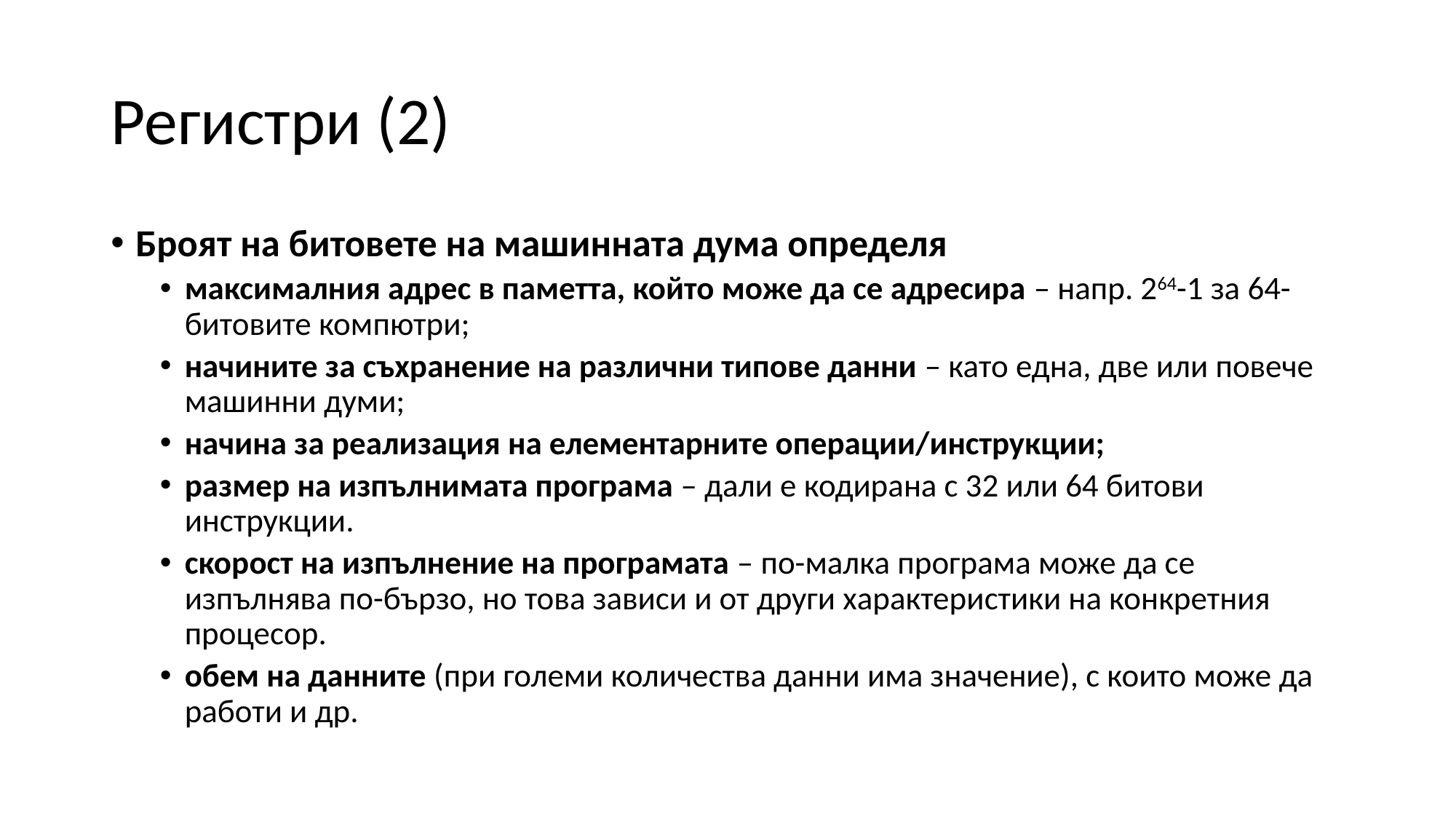

# Регистри (2)
Броят на битовете на машинната дума определя
максималния адрес в паметта, който може да се адресира – напр. 264-1 за 64-битовите компютри;
начините за съхранение на различни типове данни – като една, две или повече машинни думи;
начина за реализация на елементарните операции/инструкции;
размер на изпълнимата програма – дали е кодирана с 32 или 64 битови инструкции.
скорост на изпълнение на програмата – по-малка програма може да се изпълнява по-бързо, но това зависи и от други характеристики на конкретния процесор.
обем на данните (при големи количества данни има значение), с които може да работи и др.